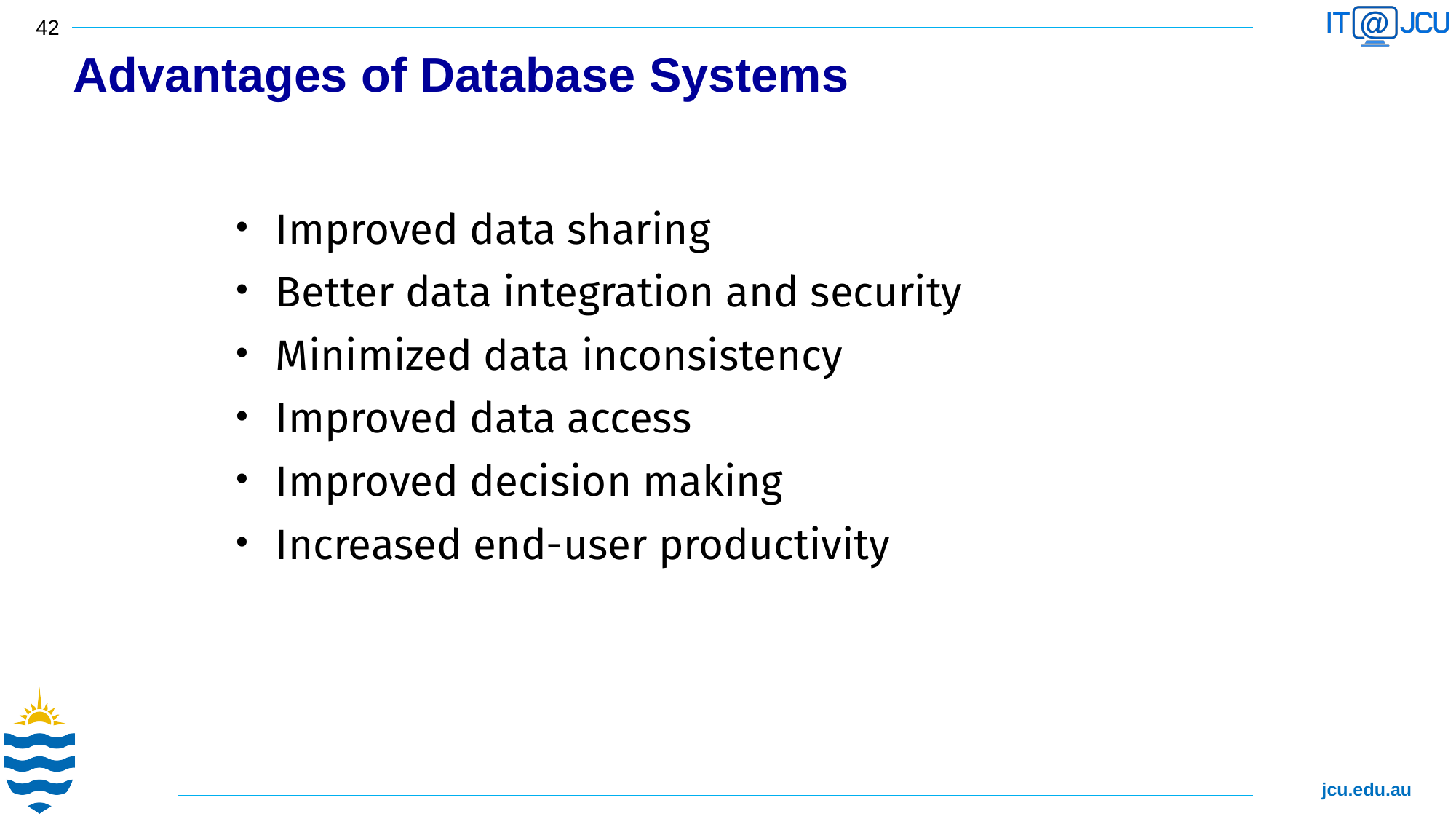

42
Advantages of Database Systems
Improved data sharing
Better data integration and security
Minimized data inconsistency
Improved data access
Improved decision making
Increased end-user productivity